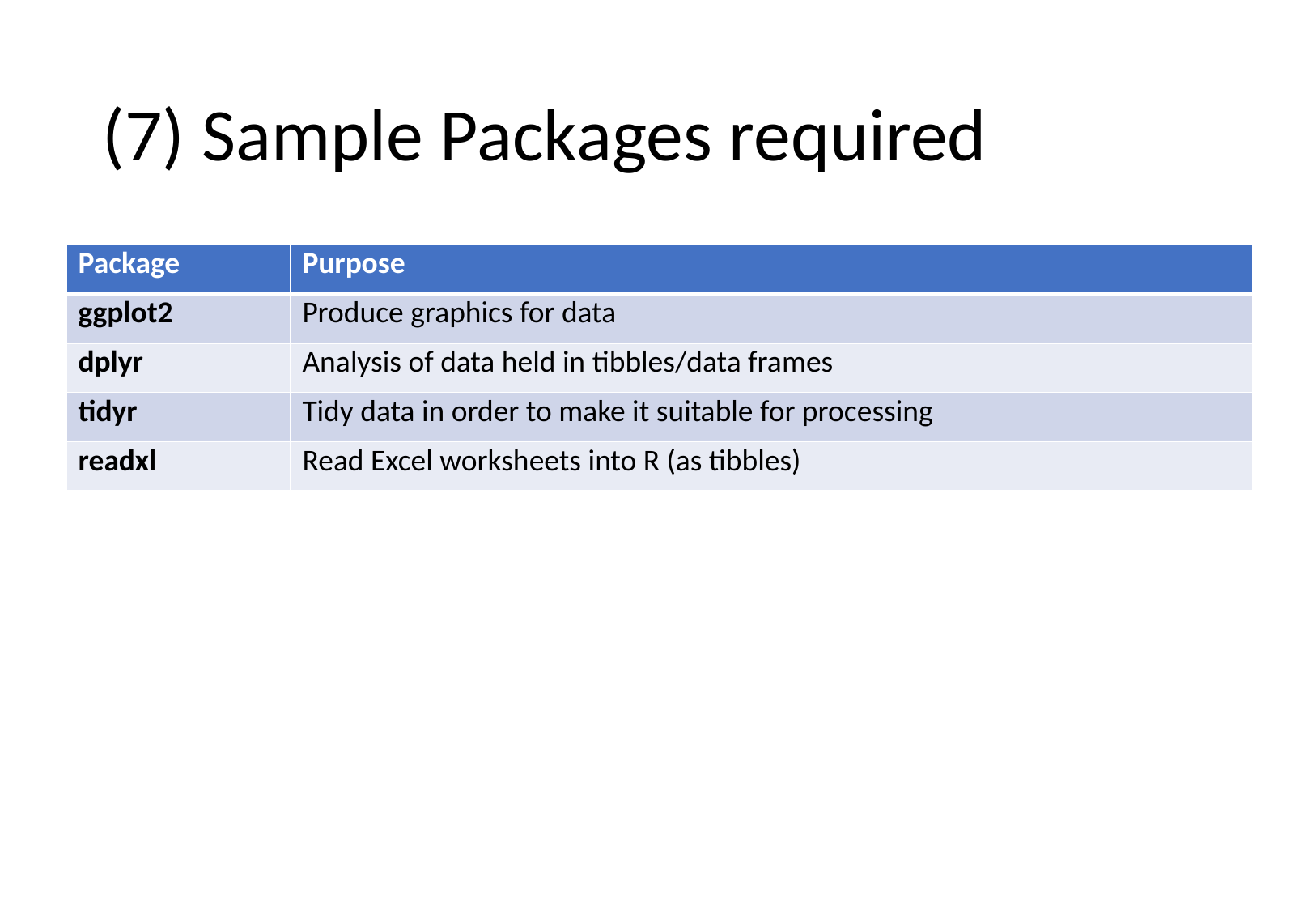

# (7) Sample Packages required
| Package | Purpose |
| --- | --- |
| ggplot2 | Produce graphics for data |
| dplyr | Analysis of data held in tibbles/data frames |
| tidyr | Tidy data in order to make it suitable for processing |
| readxl | Read Excel worksheets into R (as tibbles) |